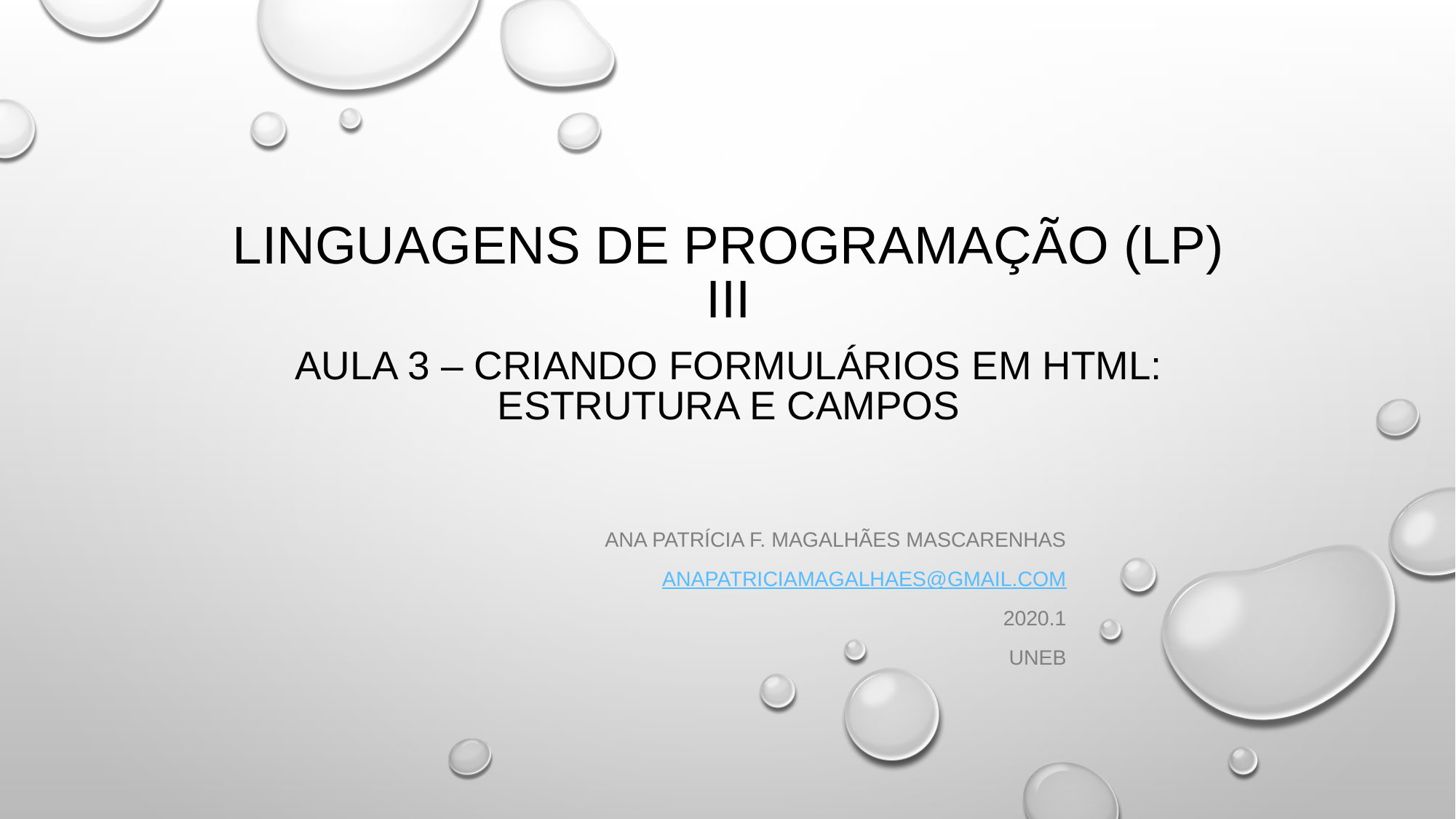

Linguagens de Programação (LP) III
Aula 3 – criando formulários em html: estrutura e campos

Ana Patrícia F. Magalhães Mascarenhas
anapatriciamagalhaes@gmail.com
2020.1
UNEB